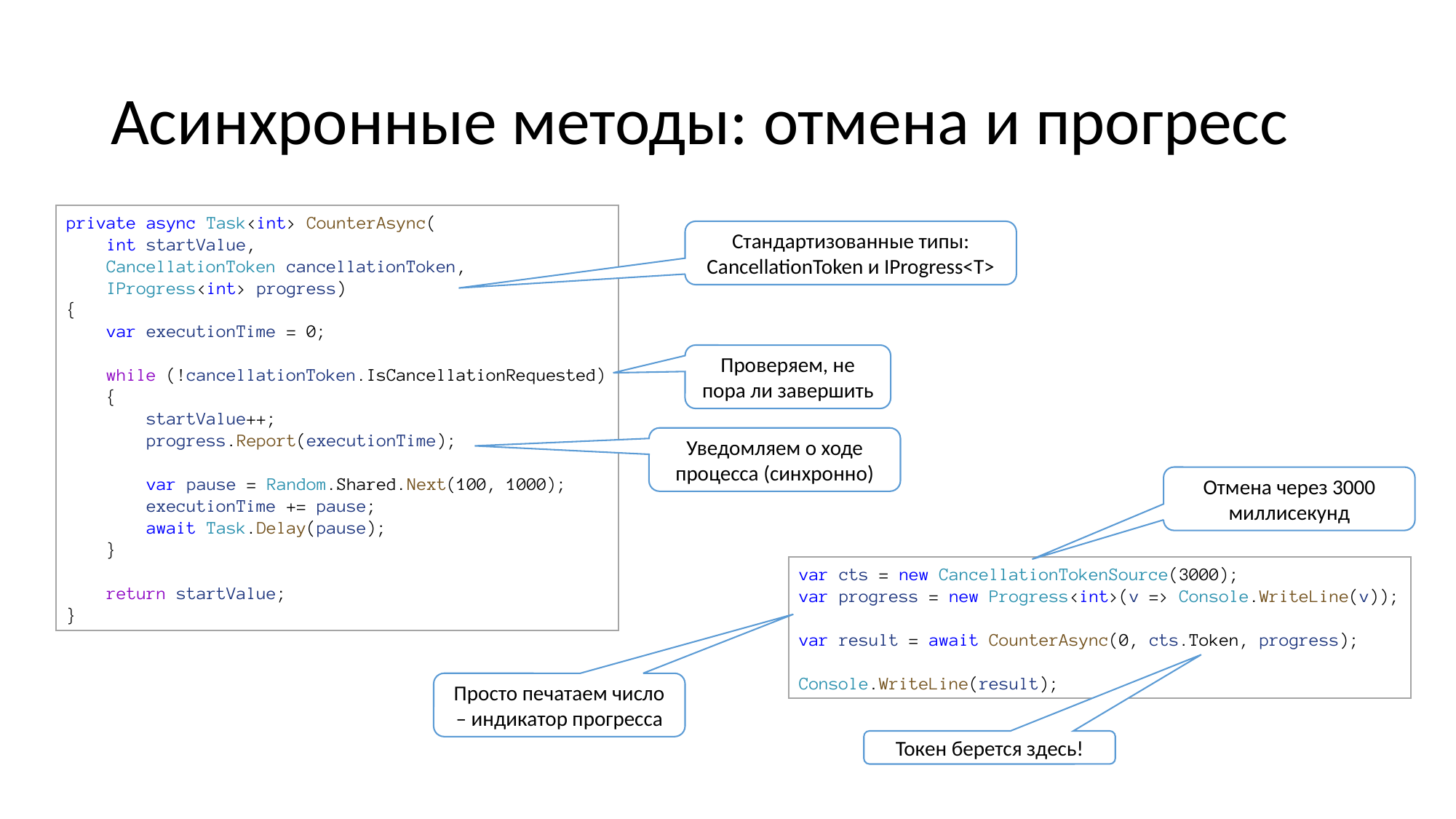

# Асинхронные методы: отмена и прогресс
private async Task<int> CounterAsync(
    int startValue, 
    CancellationToken cancellationToken,
    IProgress<int> progress)
{
    var executionTime = 0;
    while (!cancellationToken.IsCancellationRequested)
    {
        startValue++;
        progress.Report(executionTime);
        
        var pause = Random.Shared.Next(100, 1000);
        executionTime += pause;
        await Task.Delay(pause);
    }
    return startValue;
}
Стандартизованные типы:
CancellationToken и IProgress<T>
Проверяем, не пора ли завершить
Уведомляем о ходе процесса (синхронно)
Отмена через 3000 миллисекунд
var cts = new CancellationTokenSource(3000);
var progress = new Progress<int>(v => Console.WriteLine(v));
var result = await CounterAsync(0, cts.Token, progress);
Console.WriteLine(result);
Просто печатаем число – индикатор прогресса
Токен берется здесь!